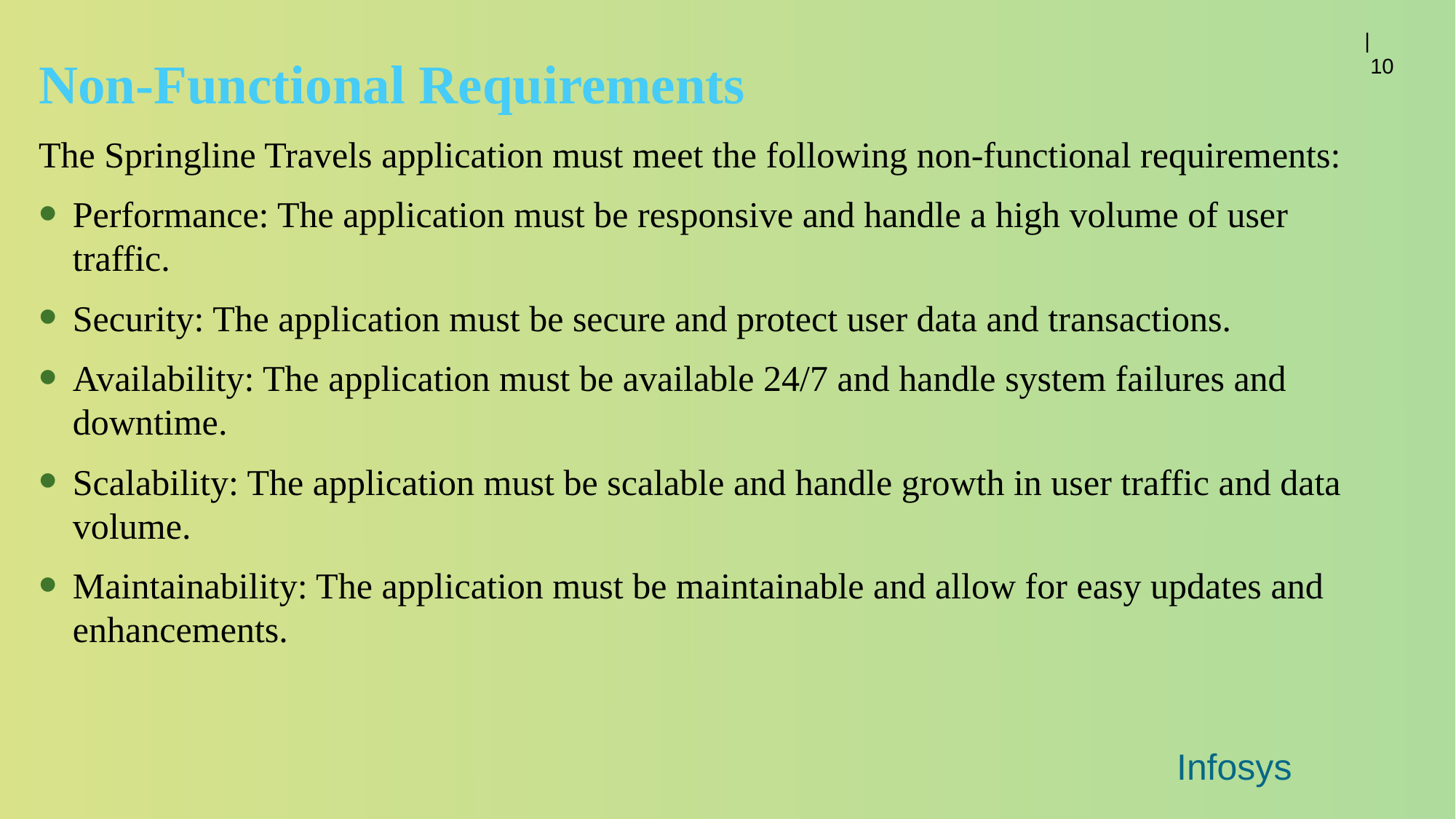

Non-Functional Requirements
The Springline Travels application must meet the following non-functional requirements:
Performance: The application must be responsive and handle a high volume of user traffic.
Security: The application must be secure and protect user data and transactions.
Availability: The application must be available 24/7 and handle system failures and downtime.
Scalability: The application must be scalable and handle growth in user traffic and data volume.
Maintainability: The application must be maintainable and allow for easy updates and enhancements.

|    10
Infosys